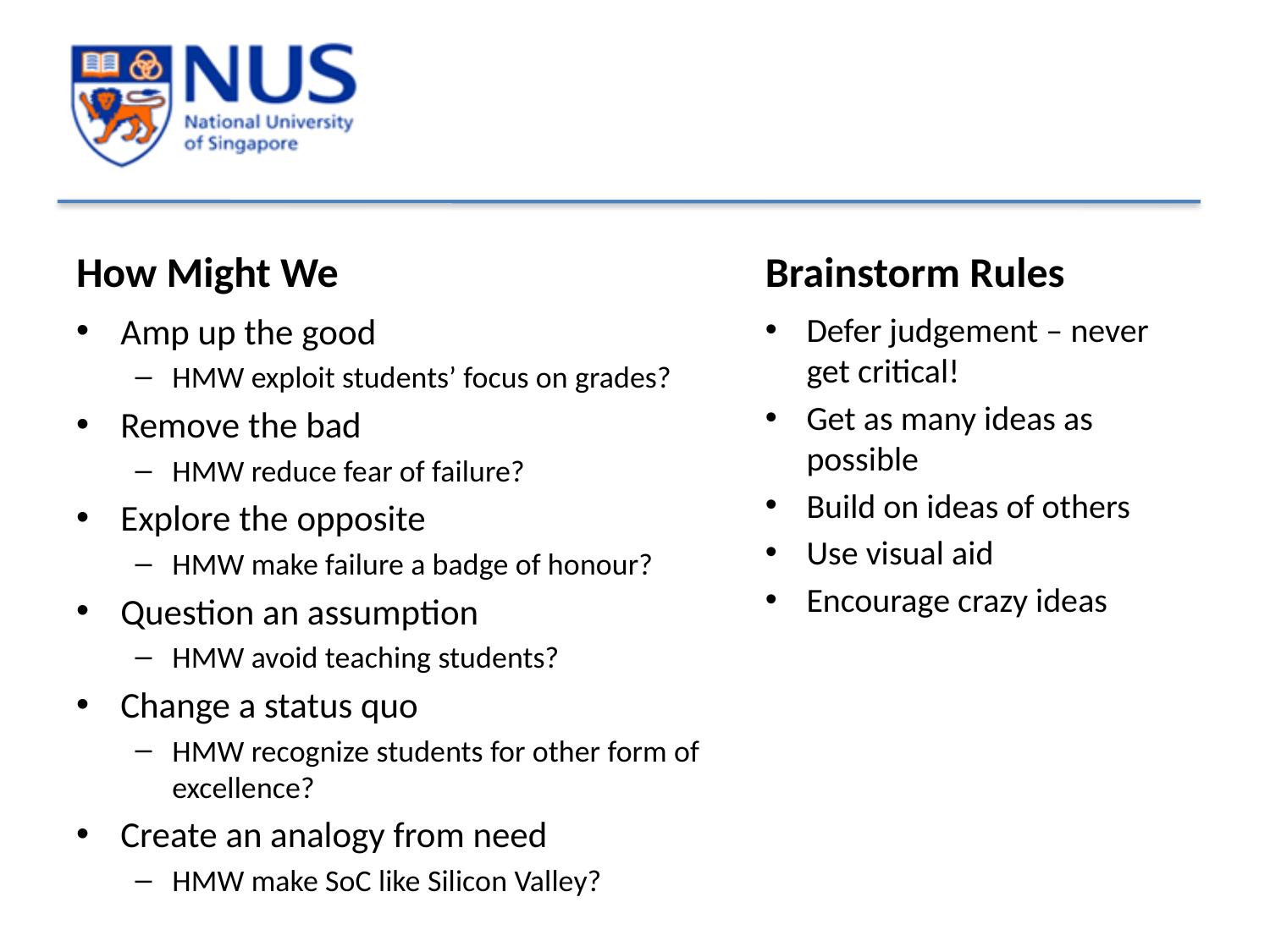

#
How Might We
Brainstorm Rules
Amp up the good
HMW exploit students’ focus on grades?
Remove the bad
HMW reduce fear of failure?
Explore the opposite
HMW make failure a badge of honour?
Question an assumption
HMW avoid teaching students?
Change a status quo
HMW recognize students for other form of excellence?
Create an analogy from need
HMW make SoC like Silicon Valley?
Defer judgement – never get critical!
Get as many ideas as possible
Build on ideas of others
Use visual aid
Encourage crazy ideas